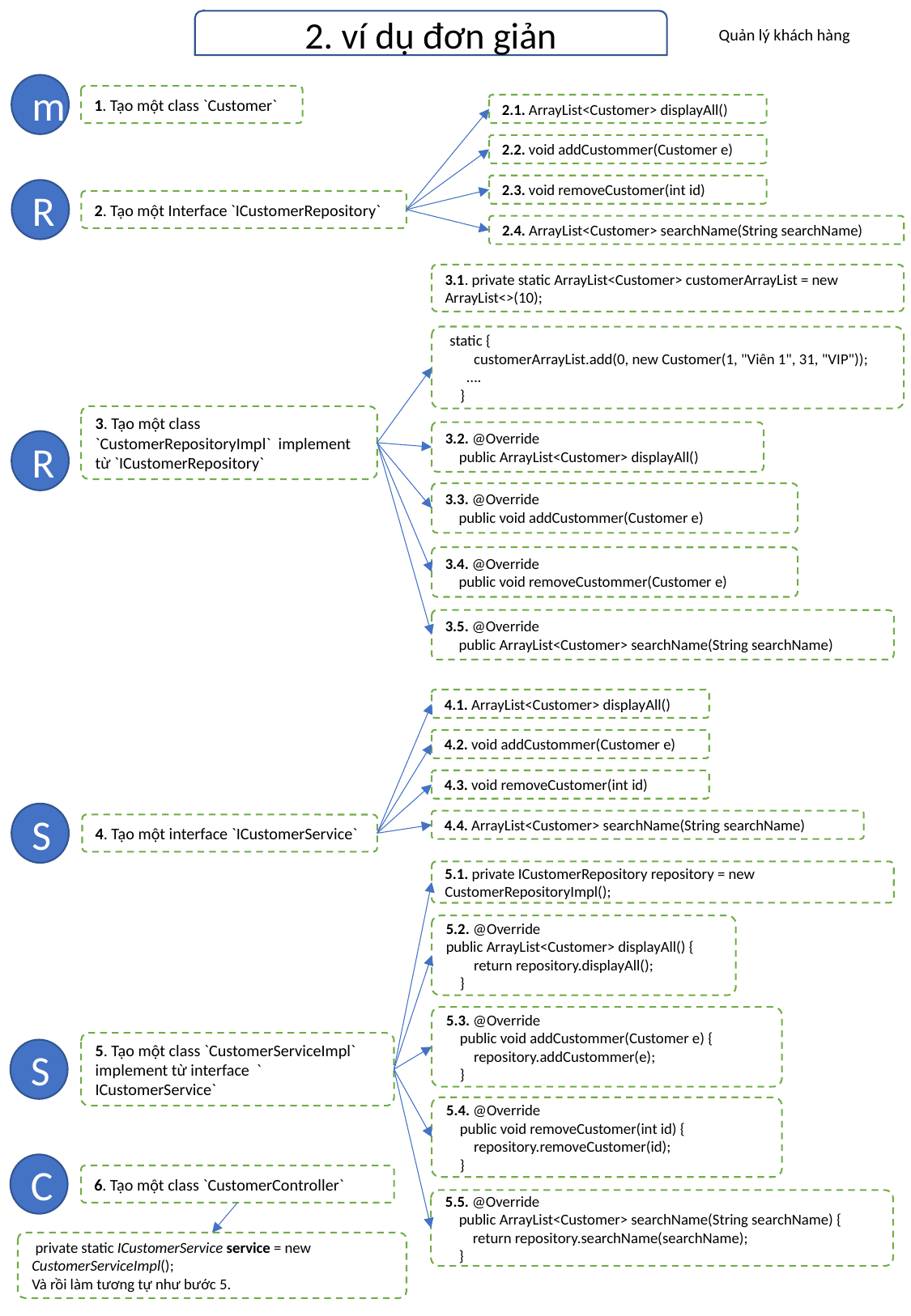

2. ví dụ đơn giản
Quản lý khách hàng
m
1. Tạo một class `Customer`
2.1. ArrayList<Customer> displayAll()
2.2. void addCustommer(Customer e)
2.3. void removeCustomer(int id)
R
2. Tạo một Interface `ICustomerRepository`
2.4. ArrayList<Customer> searchName(String searchName)
3.1. private static ArrayList<Customer> customerArrayList = new ArrayList<>(10);
 static {
        customerArrayList.add(0, new Customer(1, "Viên 1", 31, "VIP"));
      ….
    }
3. Tạo một class `CustomerRepositoryImpl`  implement từ `ICustomerRepository`
3.2. @Override
    public ArrayList<Customer> displayAll()
R
3.3. @Override
    public void addCustommer(Customer e)
3.4. @Override
    public void removeCustommer(Customer e)
3.5. @Override
    public ArrayList<Customer> searchName(String searchName)
4.1. ArrayList<Customer> displayAll()
4.2. void addCustommer(Customer e)
4.3. void removeCustomer(int id)
S
4.4. ArrayList<Customer> searchName(String searchName)
4. Tạo một interface `ICustomerService`
5.1. private ICustomerRepository repository = new CustomerRepositoryImpl();
5.2. @Override
public ArrayList<Customer> displayAll() {
        return repository.displayAll();
    }
5.3. @Override
    public void addCustommer(Customer e) {
        repository.addCustommer(e);
    }
5. Tạo một class `CustomerServiceImpl` implement từ interface  ` ICustomerService`
S
5.4. @Override
    public void removeCustomer(int id) {
        repository.removeCustomer(id);
    }
C
6. Tạo một class `CustomerController`
5.5. @Override
    public ArrayList<Customer> searchName(String searchName) {
        return repository.searchName(searchName);
    }
 private static ICustomerService service = new CustomerServiceImpl();
Và rồi làm tương tự như bước 5.